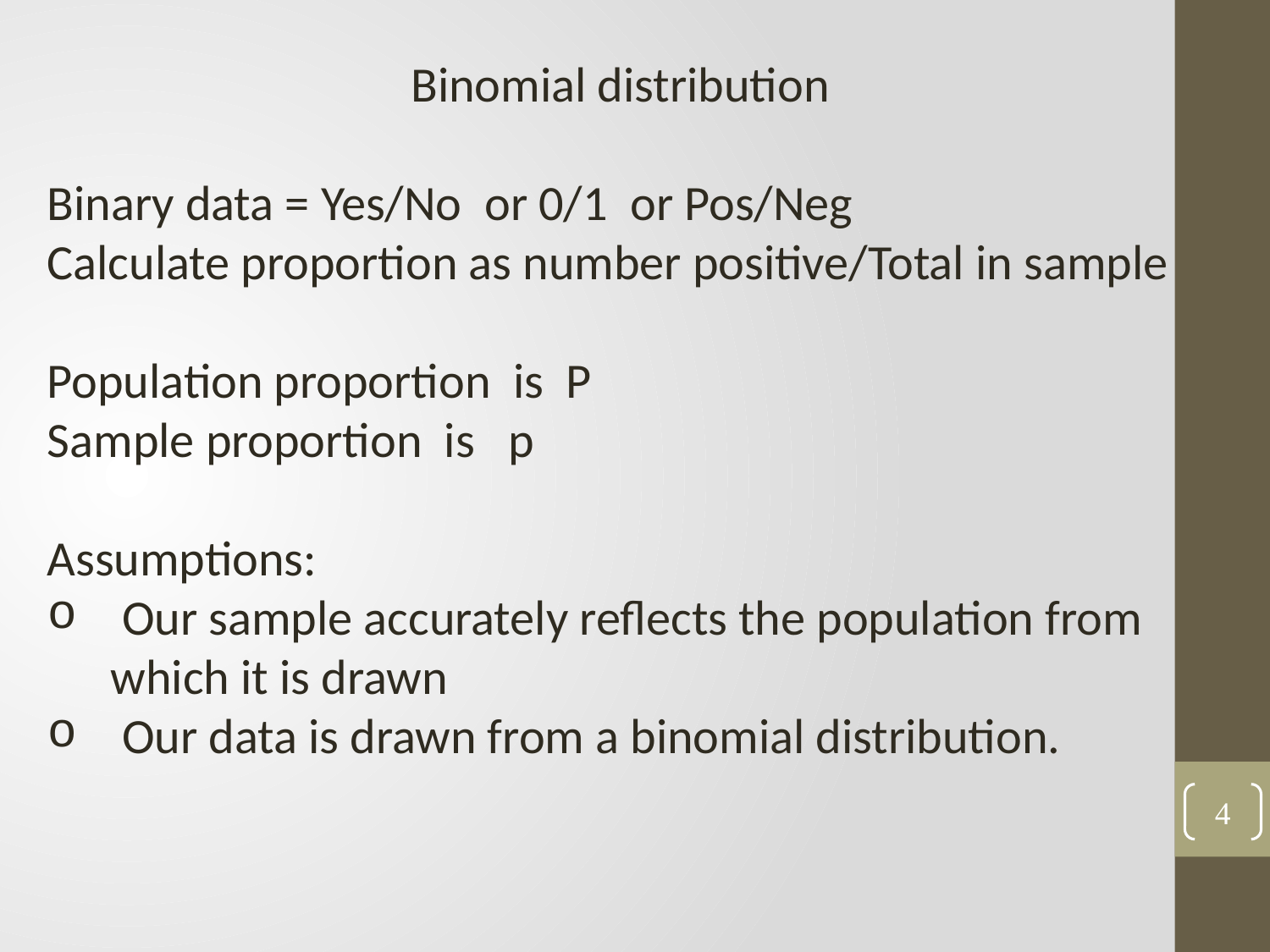

Binomial distribution

Binary data = Yes/No  or 0/1  or Pos/Neg
Calculate proportion as number positive/Total in sample

Population proportion  is  P
Sample proportion  is   p

Assumptions:
 Our sample accurately reflects the population from which it is drawn
 Our data is drawn from a binomial distribution.
4